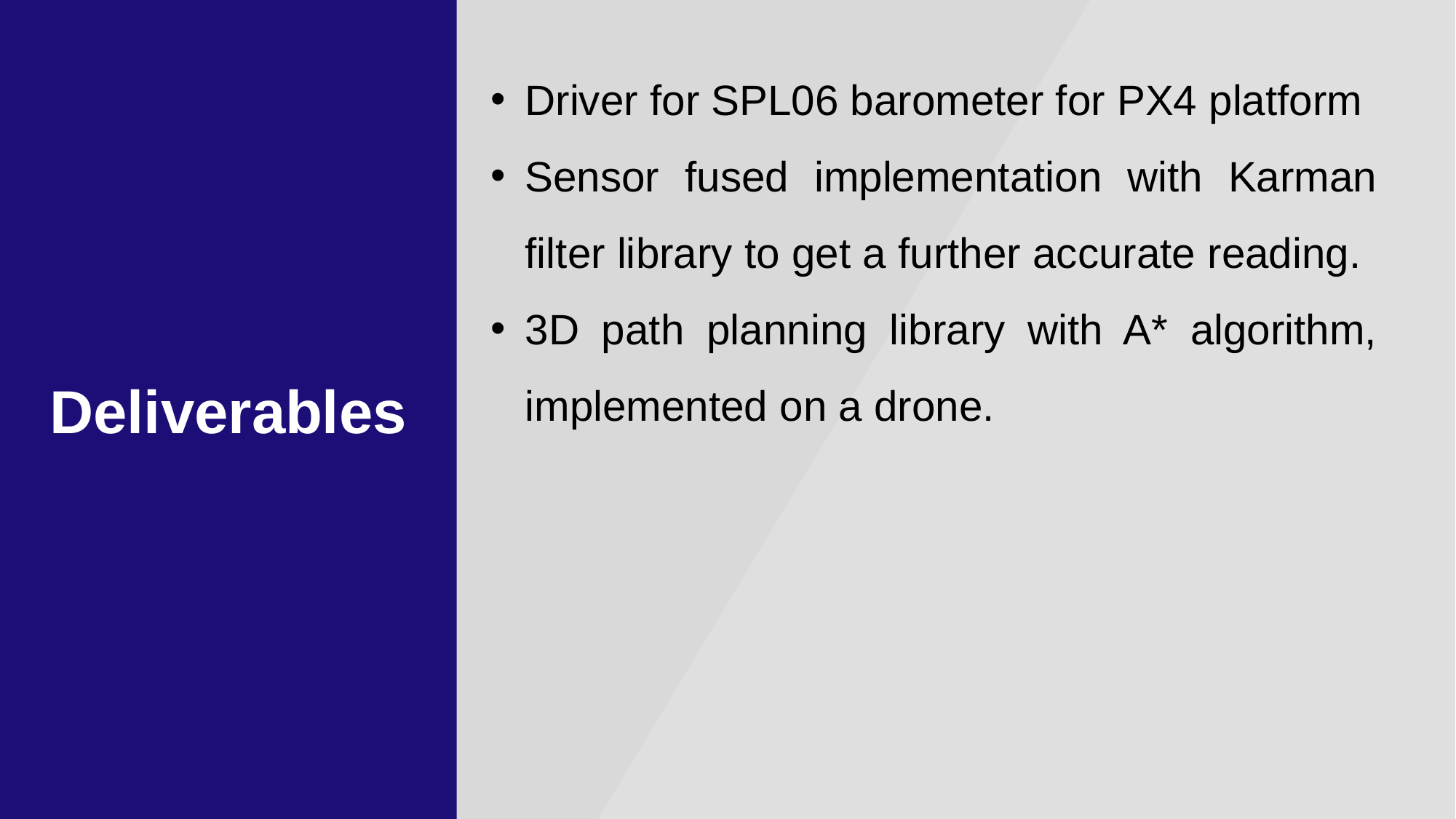

Driver for SPL06 barometer for PX4 platform
Sensor fused implementation with Karman filter library to get a further accurate reading.
3D path planning library with A* algorithm, implemented on a drone.
Deliverables